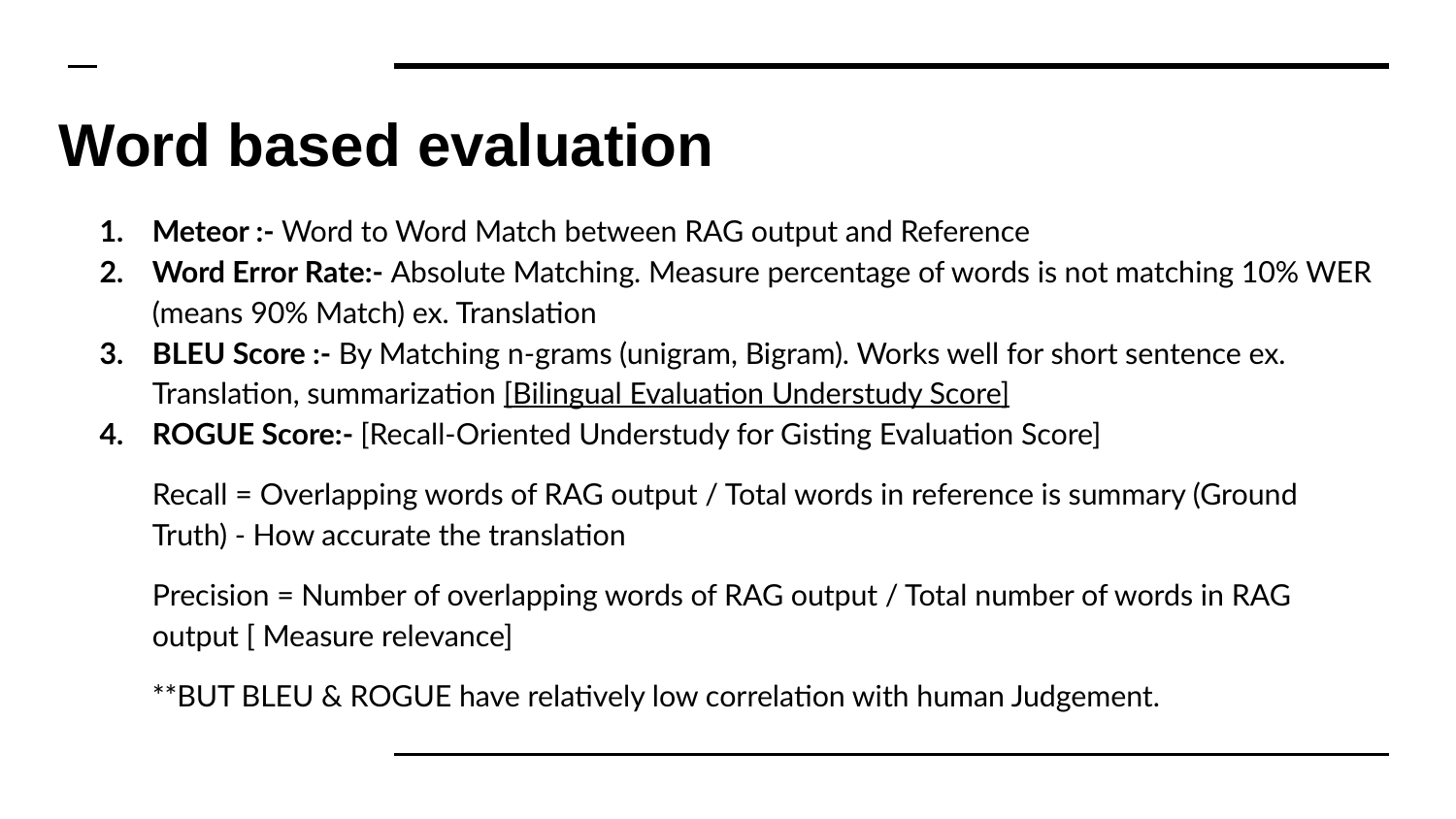

# Word based evaluation
Meteor :- Word to Word Match between RAG output and Reference
Word Error Rate:- Absolute Matching. Measure percentage of words is not matching 10% WER (means 90% Match) ex. Translation
BLEU Score :- By Matching n-grams (unigram, Bigram). Works well for short sentence ex. Translation, summarization [Bilingual Evaluation Understudy Score]
ROGUE Score:- [Recall-Oriented Understudy for Gisting Evaluation Score]
Recall = Overlapping words of RAG output / Total words in reference is summary (Ground Truth) - How accurate the translation
Precision = Number of overlapping words of RAG output / Total number of words in RAG output [ Measure relevance]
**BUT BLEU & ROGUE have relatively low correlation with human Judgement.